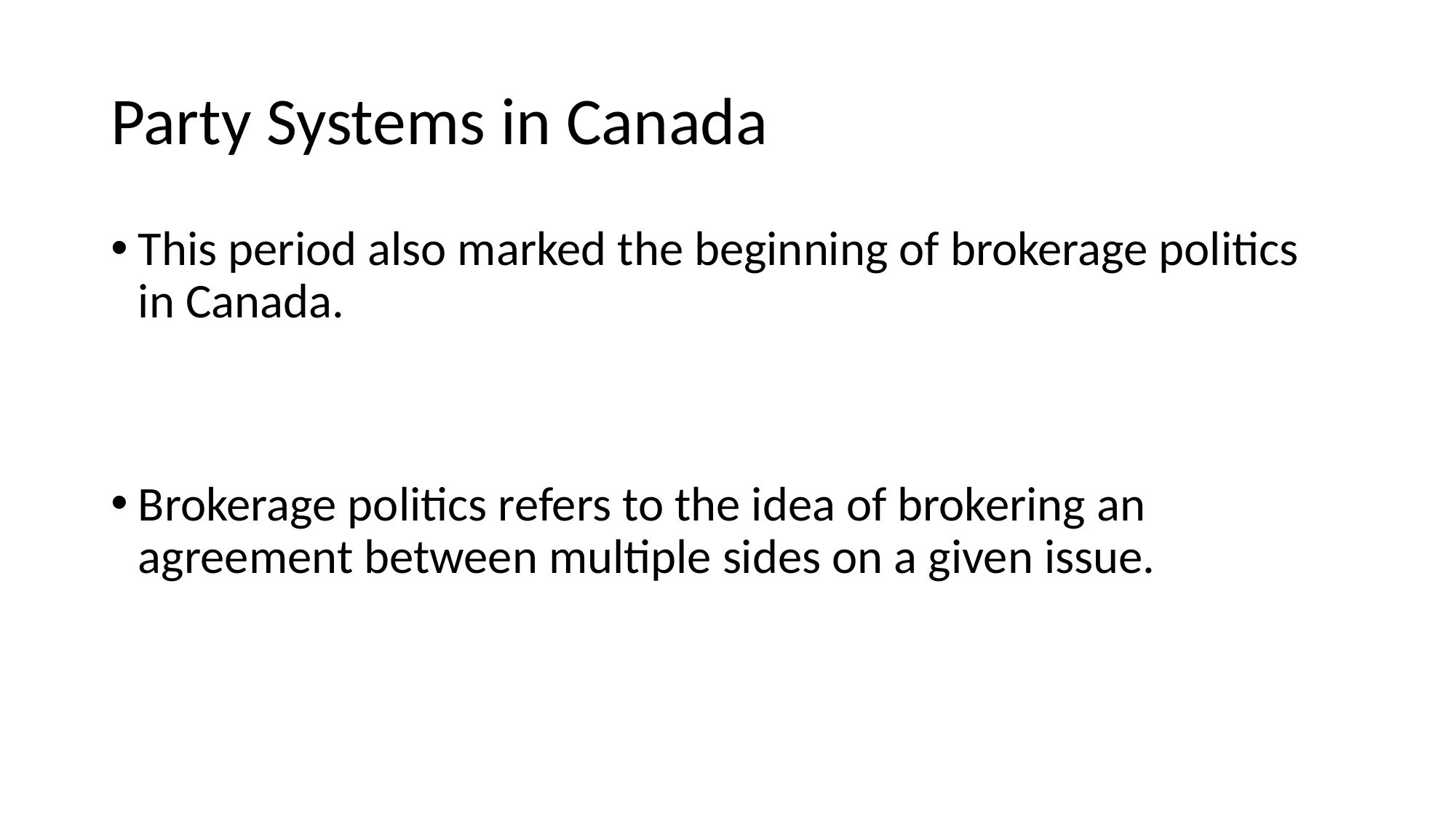

# Party Systems in Canada
This period also marked the beginning of brokerage politics in Canada.

Brokerage politics refers to the idea of brokering an agreement between multiple sides on a given issue.